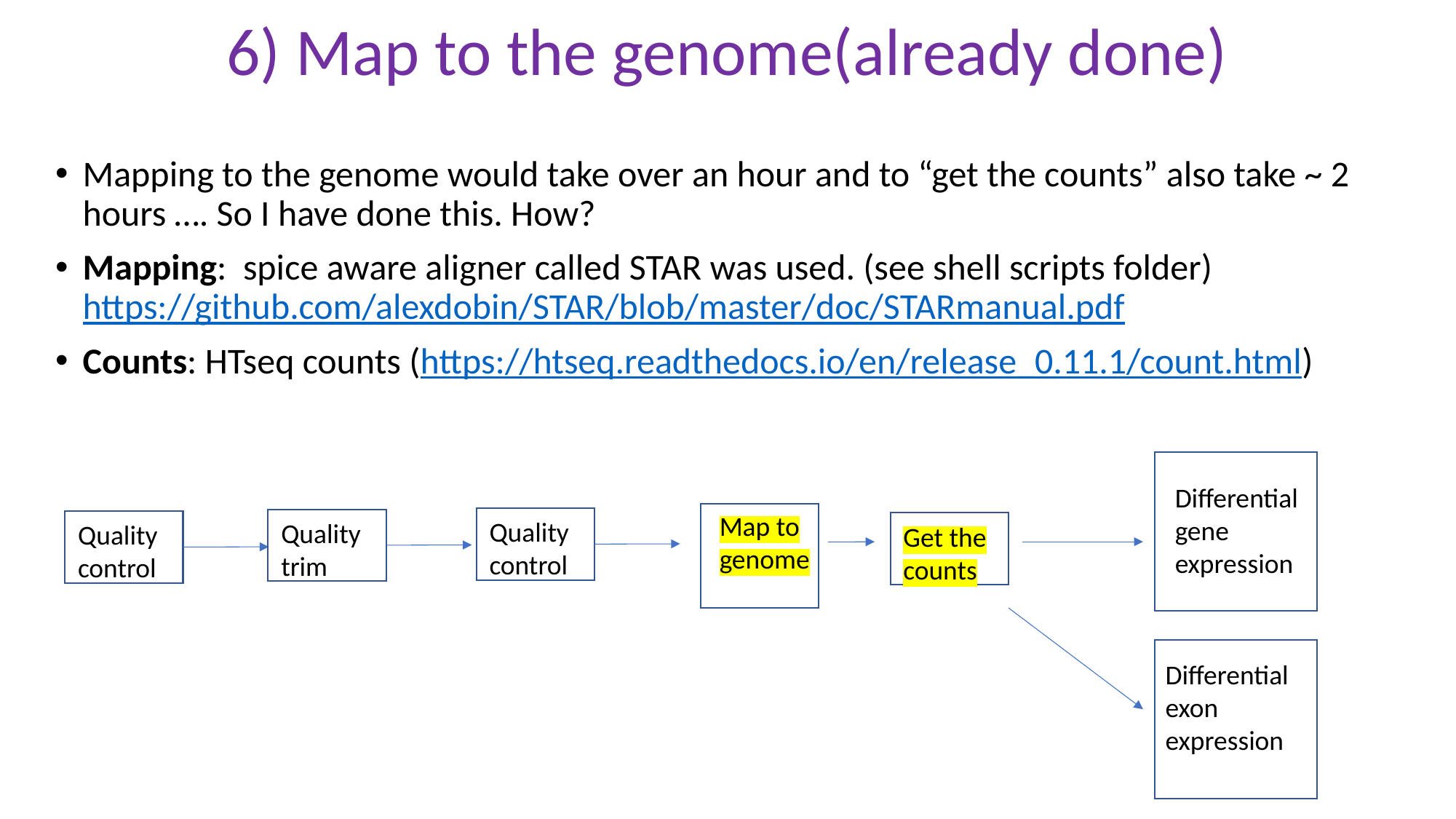

# 6) Map to the genome(already done)
Mapping to the genome would take over an hour and to “get the counts” also take ~ 2 hours …. So I have done this. How?
Mapping:  spice aware aligner called STAR was used. (see shell scripts folder) https://github.com/alexdobin/STAR/blob/master/doc/STARmanual.pdf
Counts: HTseq counts (https://htseq.readthedocs.io/en/release_0.11.1/count.html)

Differential gene expression

Map to genome

Quality control
Quality trim

Quality control

Get the counts

Differential exon expression